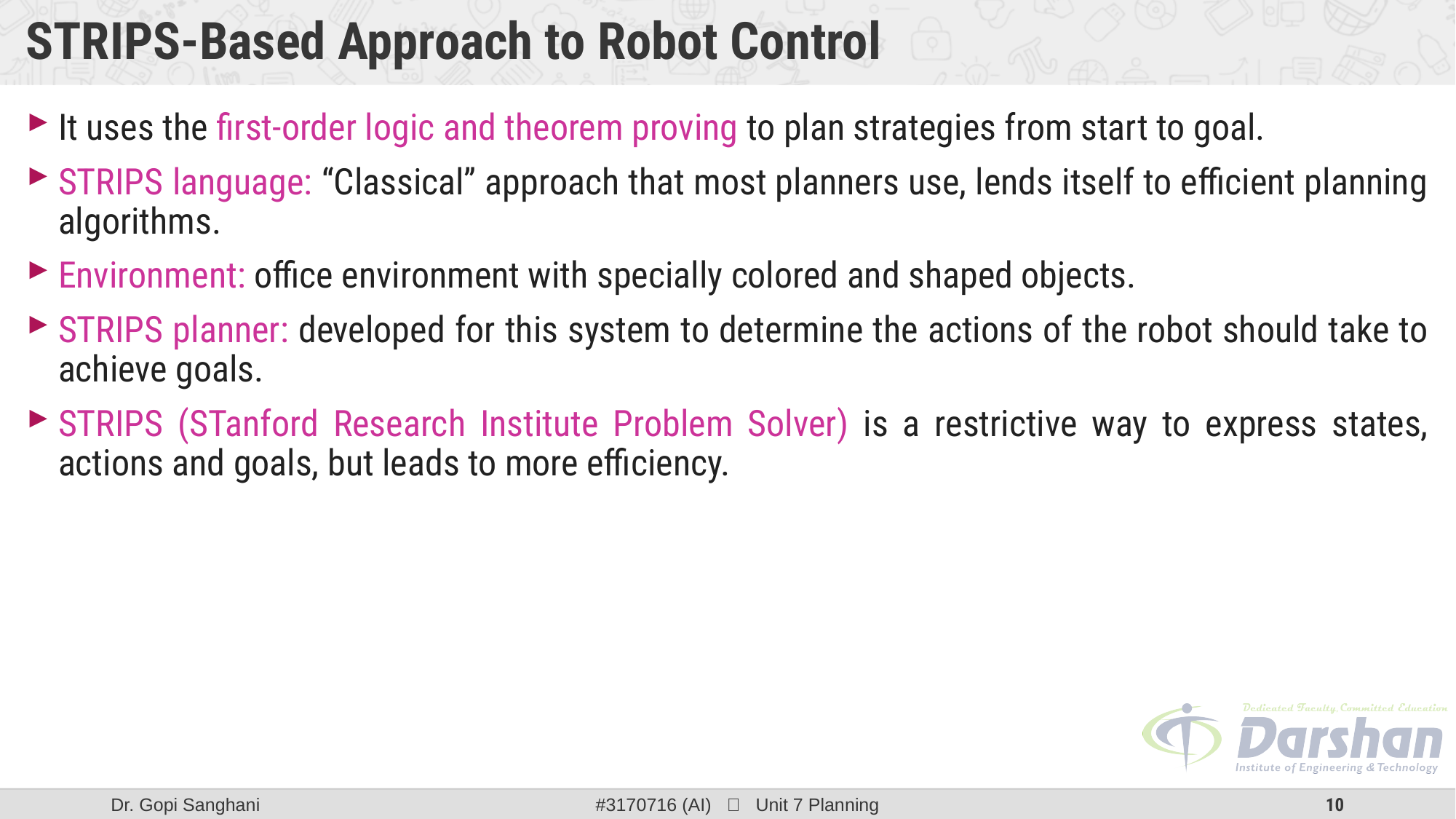

# STRIPS-Based Approach to Robot Control
It uses the first-order logic and theorem proving to plan strategies from start to goal.
STRIPS language: “Classical” approach that most planners use, lends itself to efficient planning algorithms.
Environment: office environment with specially colored and shaped objects.
STRIPS planner: developed for this system to determine the actions of the robot should take to achieve goals.
STRIPS (STanford Research Institute Problem Solver) is a restrictive way to express states, actions and goals, but leads to more efficiency.